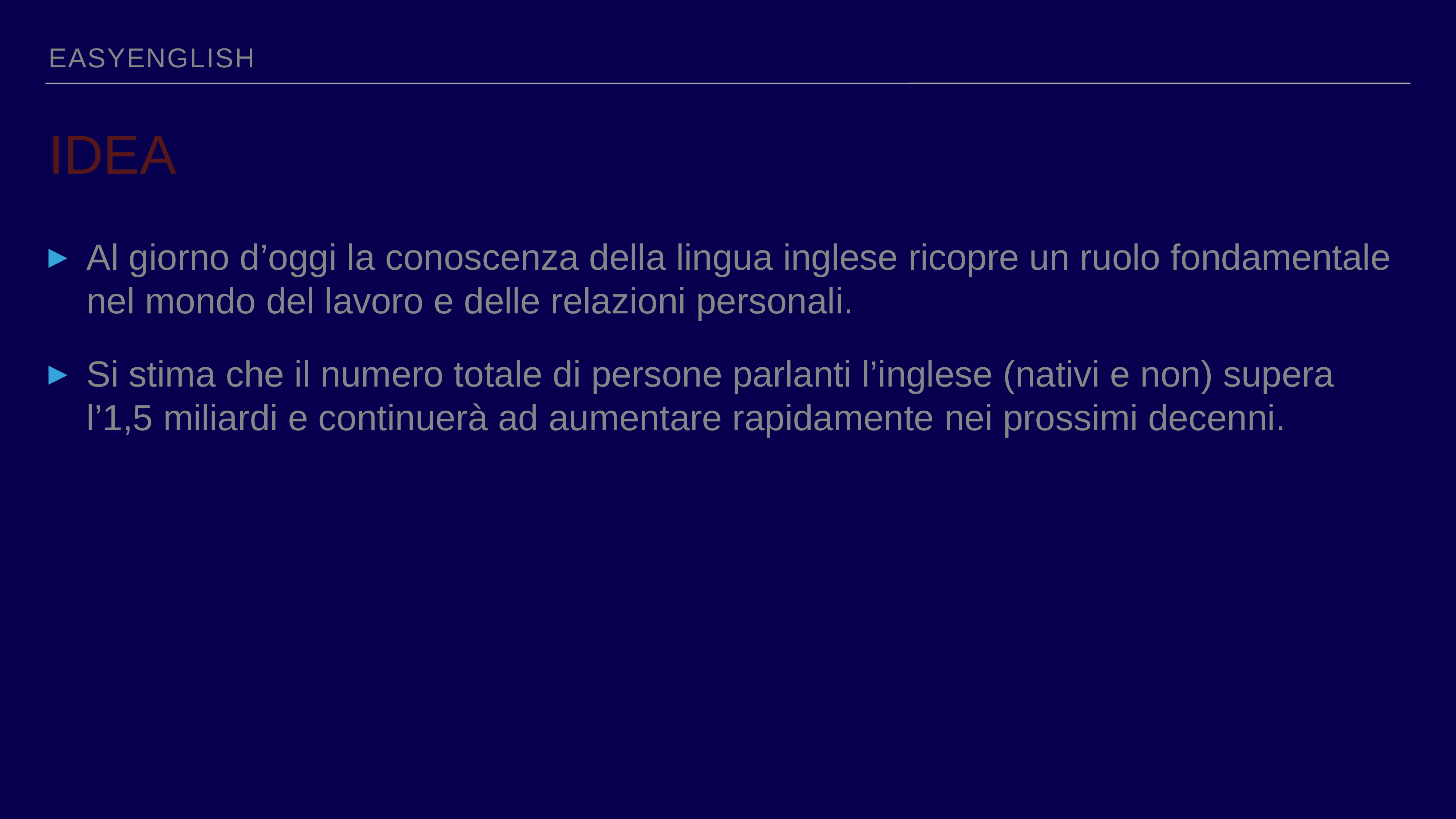

EASYENGLISH
# IDEA
Al giorno d’oggi la conoscenza della lingua inglese ricopre un ruolo fondamentale nel mondo del lavoro e delle relazioni personali.
Si stima che il numero totale di persone parlanti l’inglese (nativi e non) supera l’1,5 miliardi e continuerà ad aumentare rapidamente nei prossimi decenni.